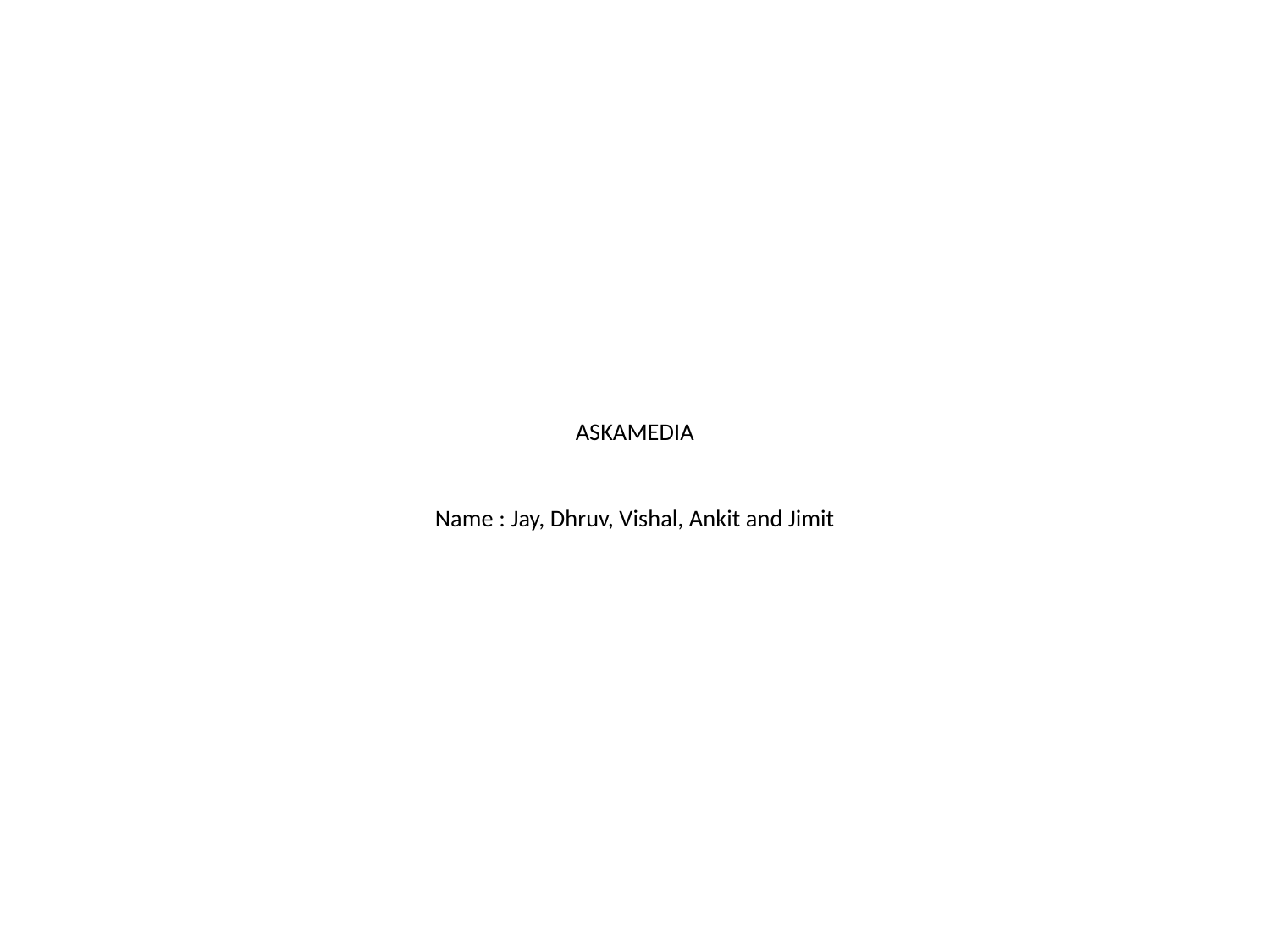

# ASKAMEDIA Name : Jay, Dhruv, Vishal, Ankit and Jimit